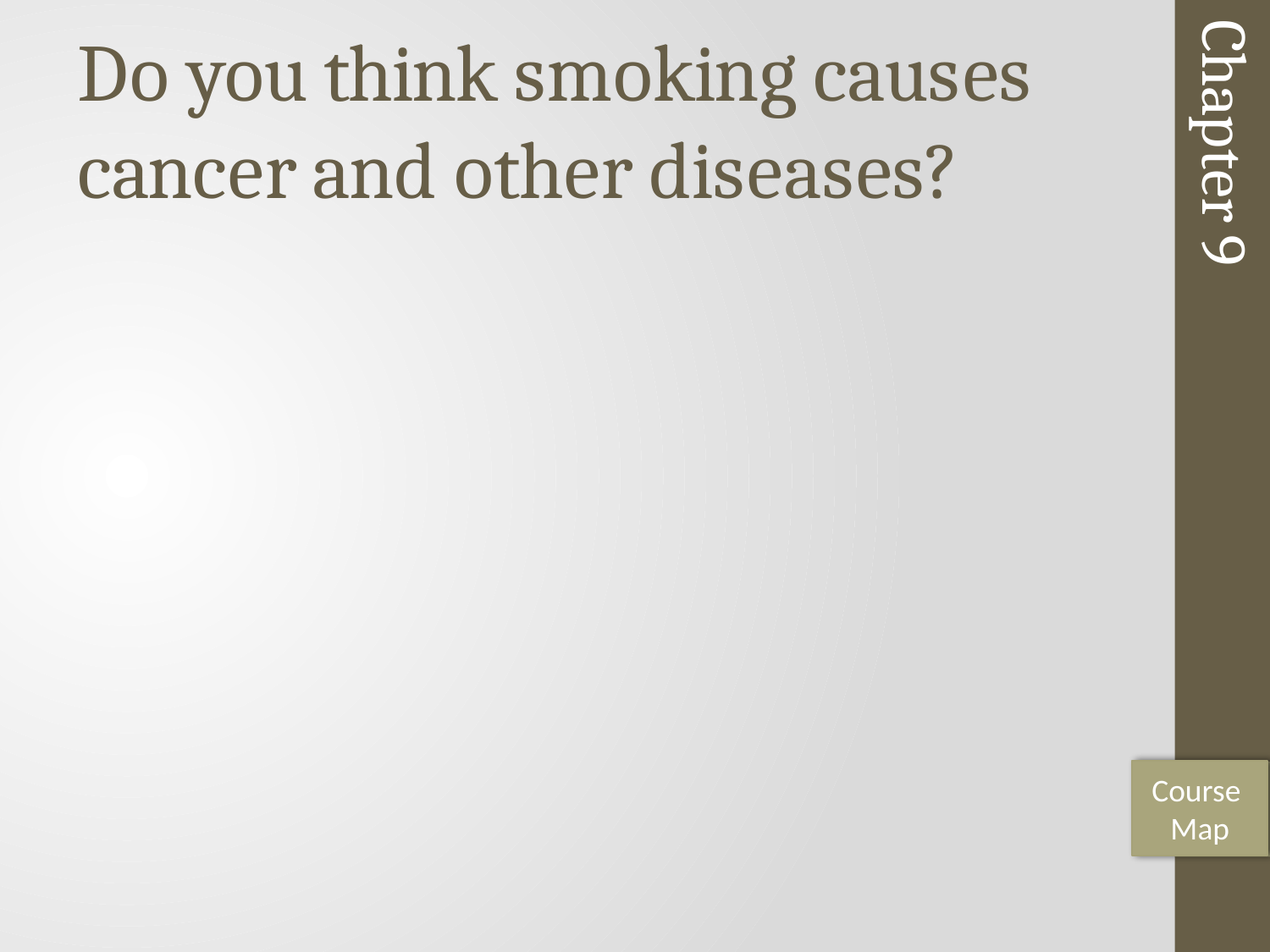

# Do you think smoking causes cancer and other diseases?

Chapter 9
Course
Map